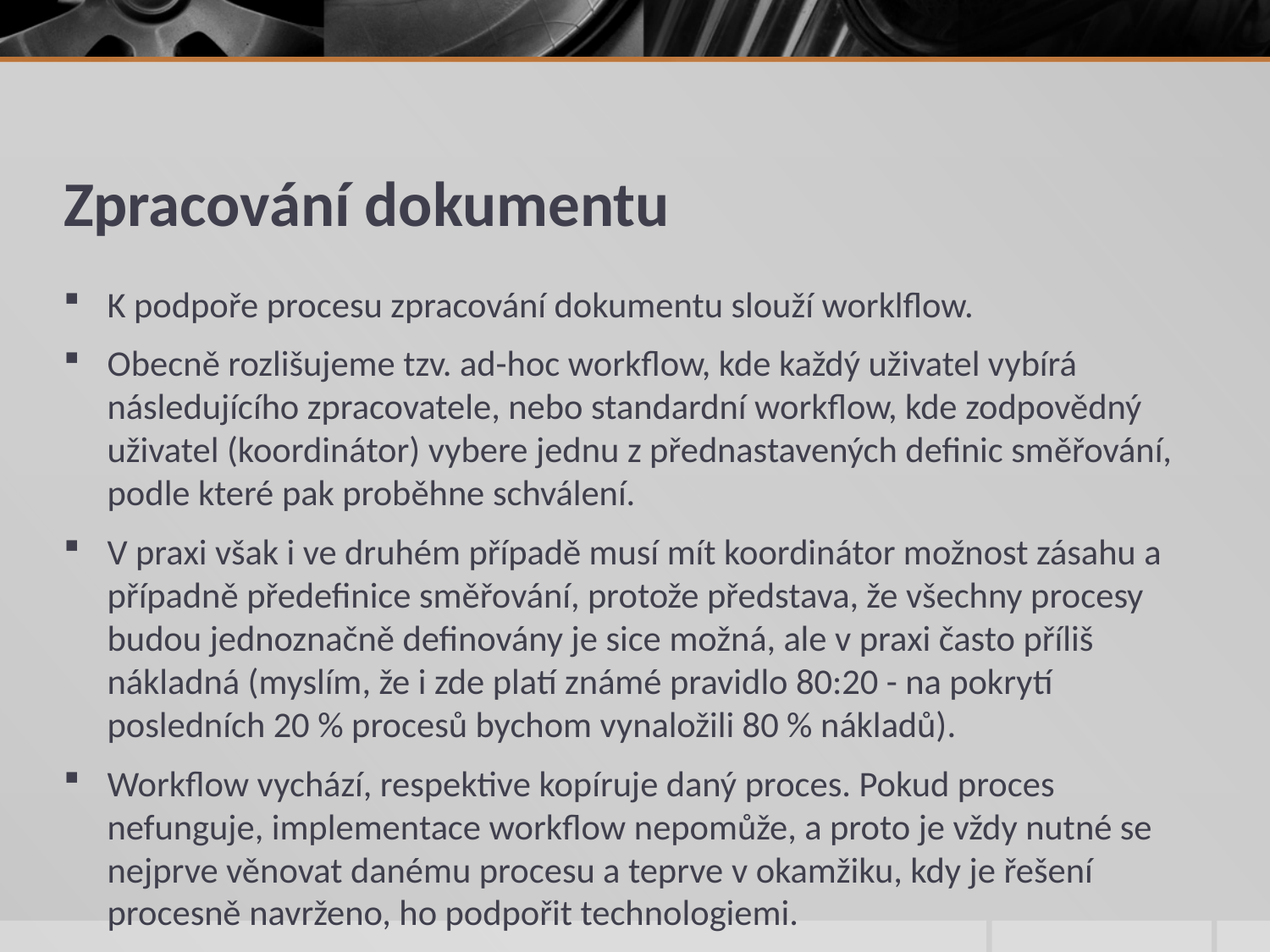

# Zpracování dokumentu
K podpoře procesu zpracování dokumentu slouží worklflow.
Obecně rozlišujeme tzv. ad-hoc workflow, kde každý uživatel vybírá následujícího zpracovatele, nebo standardní workflow, kde zodpovědný uživatel (koordinátor) vybere jednu z přednastavených definic směřování, podle které pak proběhne schválení.
V praxi však i ve druhém případě musí mít koordinátor možnost zásahu a případně předefinice směřování, protože představa, že všechny procesy budou jednoznačně definovány je sice možná, ale v praxi často příliš nákladná (myslím, že i zde platí známé pravidlo 80:20 - na pokrytí posledních 20 % procesů bychom vynaložili 80 % nákladů).
Workflow vychází, respektive kopíruje daný proces. Pokud proces nefunguje, implementace workflow nepomůže, a proto je vždy nutné se nejprve věnovat danému procesu a teprve v okamžiku, kdy je řešení procesně navrženo, ho podpořit technologiemi.